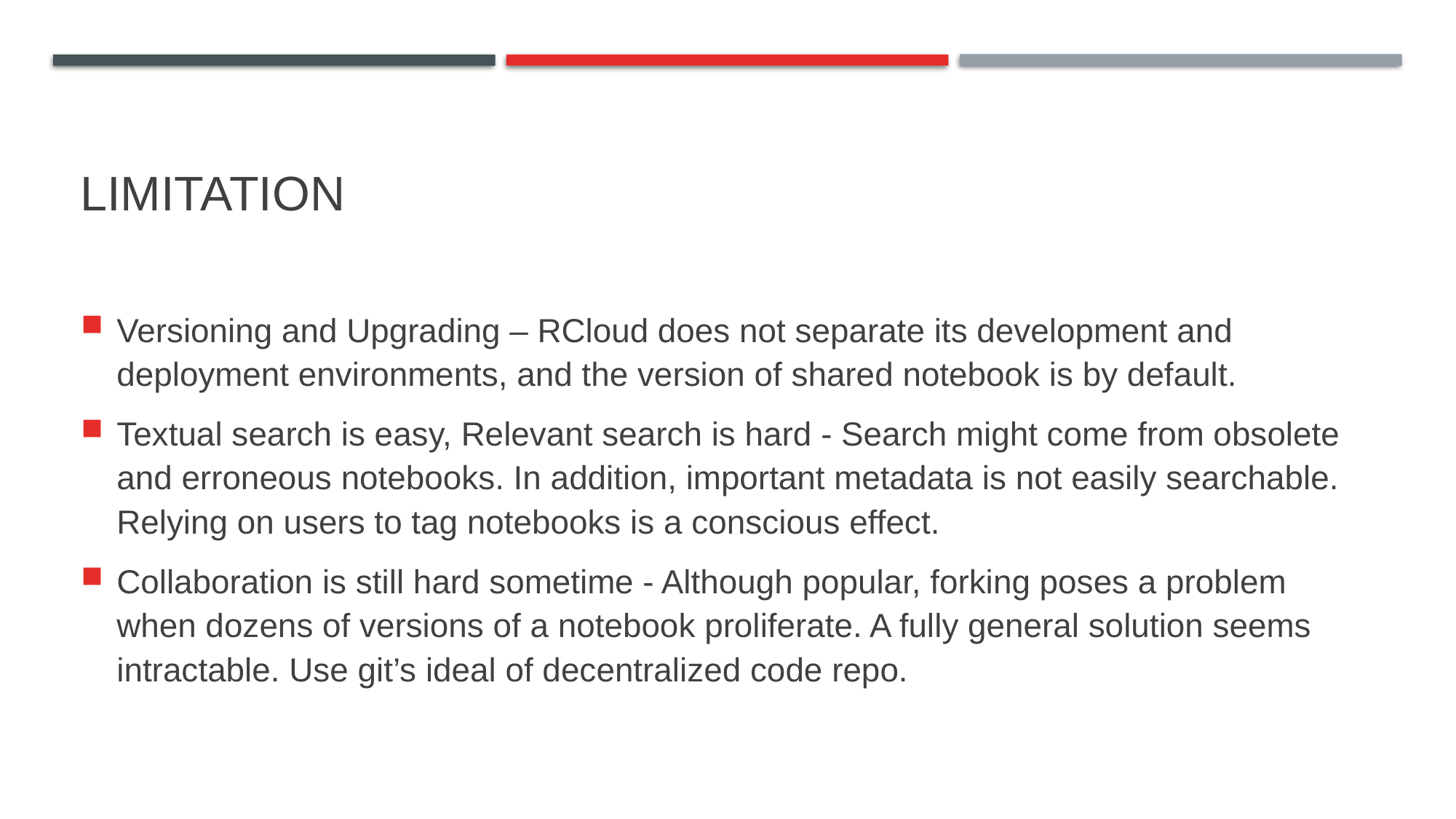

# Limitation
Versioning and Upgrading – RCloud does not separate its development and deployment environments, and the version of shared notebook is by default.
Textual search is easy, Relevant search is hard - Search might come from obsolete and erroneous notebooks. In addition, important metadata is not easily searchable. Relying on users to tag notebooks is a conscious effect.
Collaboration is still hard sometime - Although popular, forking poses a problem when dozens of versions of a notebook proliferate. A fully general solution seems intractable. Use git’s ideal of decentralized code repo.